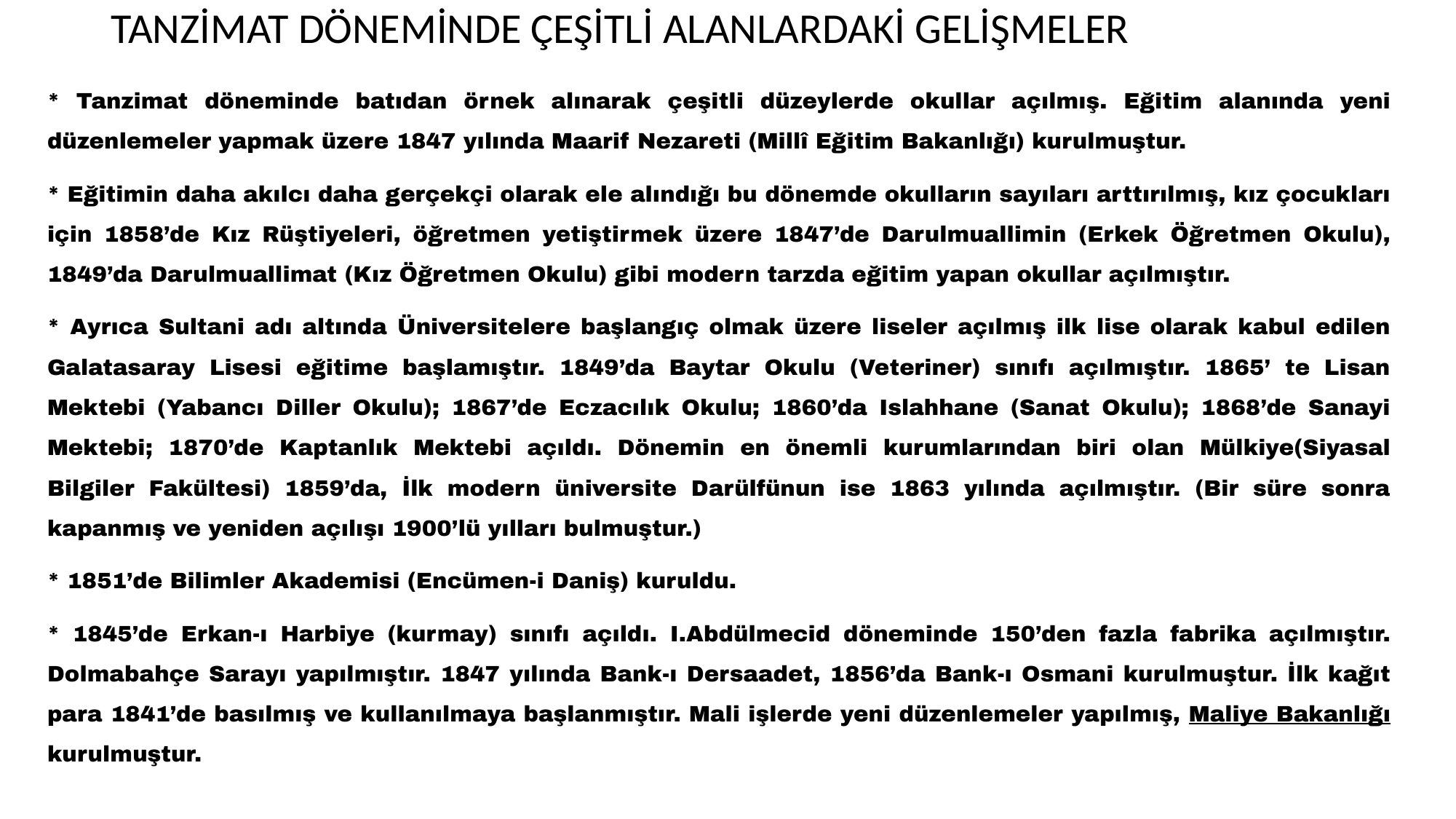

# TANZİMAT DÖNEMİNDE ÇEŞİTLİ ALANLARDAKİ GELİŞMELER
* Tanzimat döneminde batıdan örnek alınarak çeşitli düzeylerde okullar açılmış. Eğitim alanında yeni düzenlemeler yapmak üzere 1847 yılında Maarif Nezareti (Millî Eğitim Bakanlığı) kurulmuştur.
* Eğitimin daha akılcı daha gerçekçi olarak ele alındığı bu dönemde okulların sayıları arttırılmış, kız çocukları için 1858’de Kız Rüştiyeleri, öğretmen yetiştirmek üzere 1847’de Darulmuallimin (Erkek Öğretmen Okulu), 1849’da Darulmuallimat (Kız Öğretmen Okulu) gibi modern tarzda eğitim yapan okullar açılmıştır.
* Ayrıca Sultani adı altında Üniversitelere başlangıç olmak üzere liseler açılmış ilk lise olarak kabul edilen Galatasaray Lisesi eğitime başlamıştır. 1849’da Baytar Okulu (Veteriner) sınıfı açılmıştır. 1865’ te Lisan Mektebi (Yabancı Diller Okulu); 1867’de Eczacılık Okulu; 1860’da Islahhane (Sanat Okulu); 1868’de Sanayi Mektebi; 1870’de Kaptanlık Mektebi açıldı. Dönemin en önemli kurumlarından biri olan Mülkiye(Siyasal Bilgiler Fakültesi) 1859’da, İlk modern üniversite Darülfünun ise 1863 yılında açılmıştır. (Bir süre sonra kapanmış ve yeniden açılışı 1900’lü yılları bulmuştur.)
* 1851’de Bilimler Akademisi (Encümen-i Daniş) kuruldu.
* 1845’de Erkan-ı Harbiye (kurmay) sınıfı açıldı. I.Abdülmecid döneminde 150’den fazla fabrika açılmıştır. Dolmabahçe Sarayı yapılmıştır. 1847 yılında Bank-ı Dersaadet, 1856’da Bank-ı Osmani kurulmuştur. İlk kağıt para 1841’de basılmış ve kullanılmaya başlanmıştır. Mali işlerde yeni düzenlemeler yapılmış, Maliye Bakanlığı kurulmuştur.